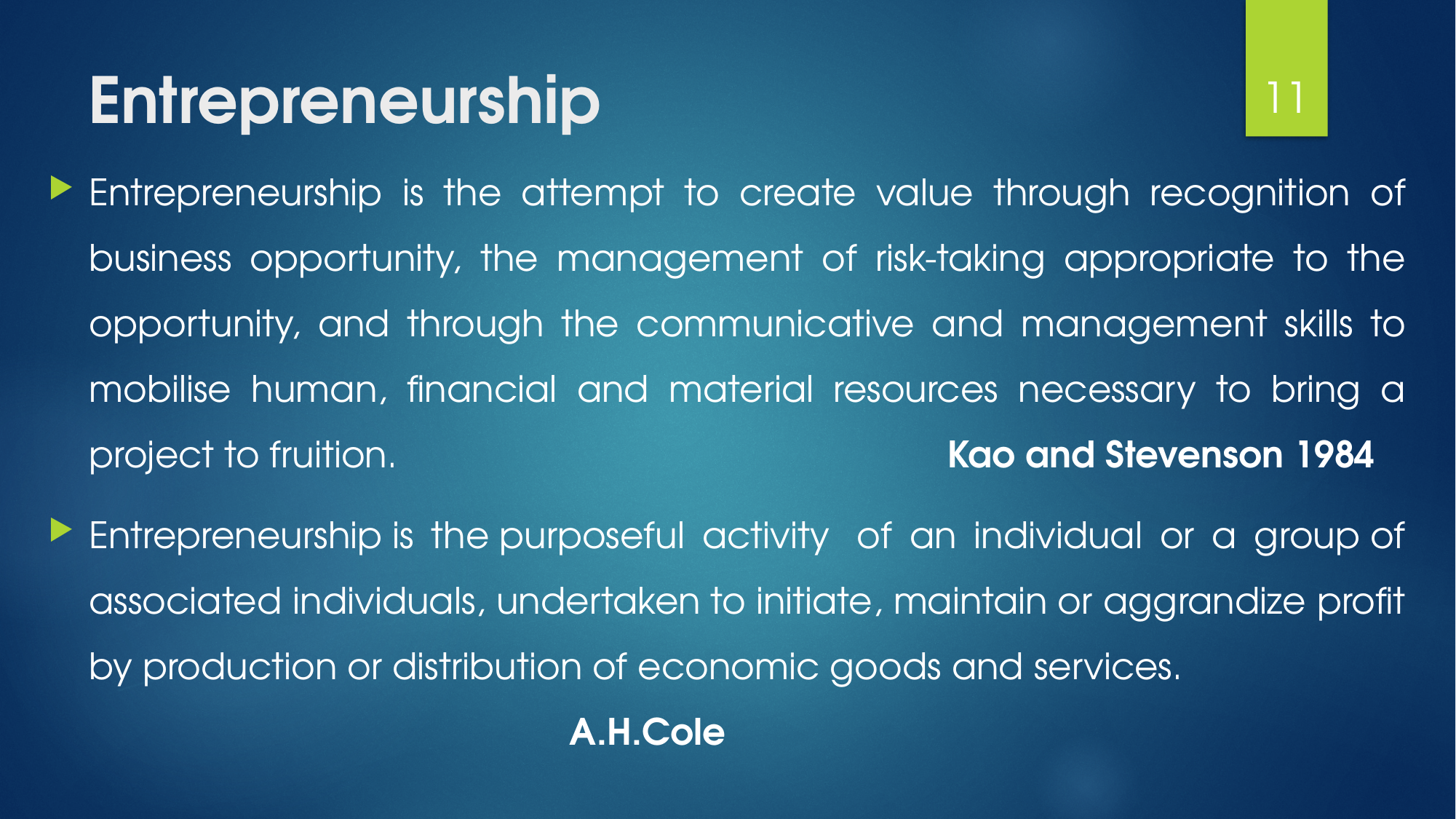

11
# Entrepreneurship
Entrepreneurship is the attempt to create value through recognition of business opportunity, the management of risk-taking appropriate to the opportunity, and through the communicative and management skills to mobilise human, financial and material resources necessary to bring a project to fruition.                                                       Kao and Stevenson 1984
Entrepreneurship is the purposeful activity  of an individual or a group of associated individuals, undertaken to initiate, maintain or aggrandize profit by production or distribution of economic goods and services.                                                                       A.H.Cole